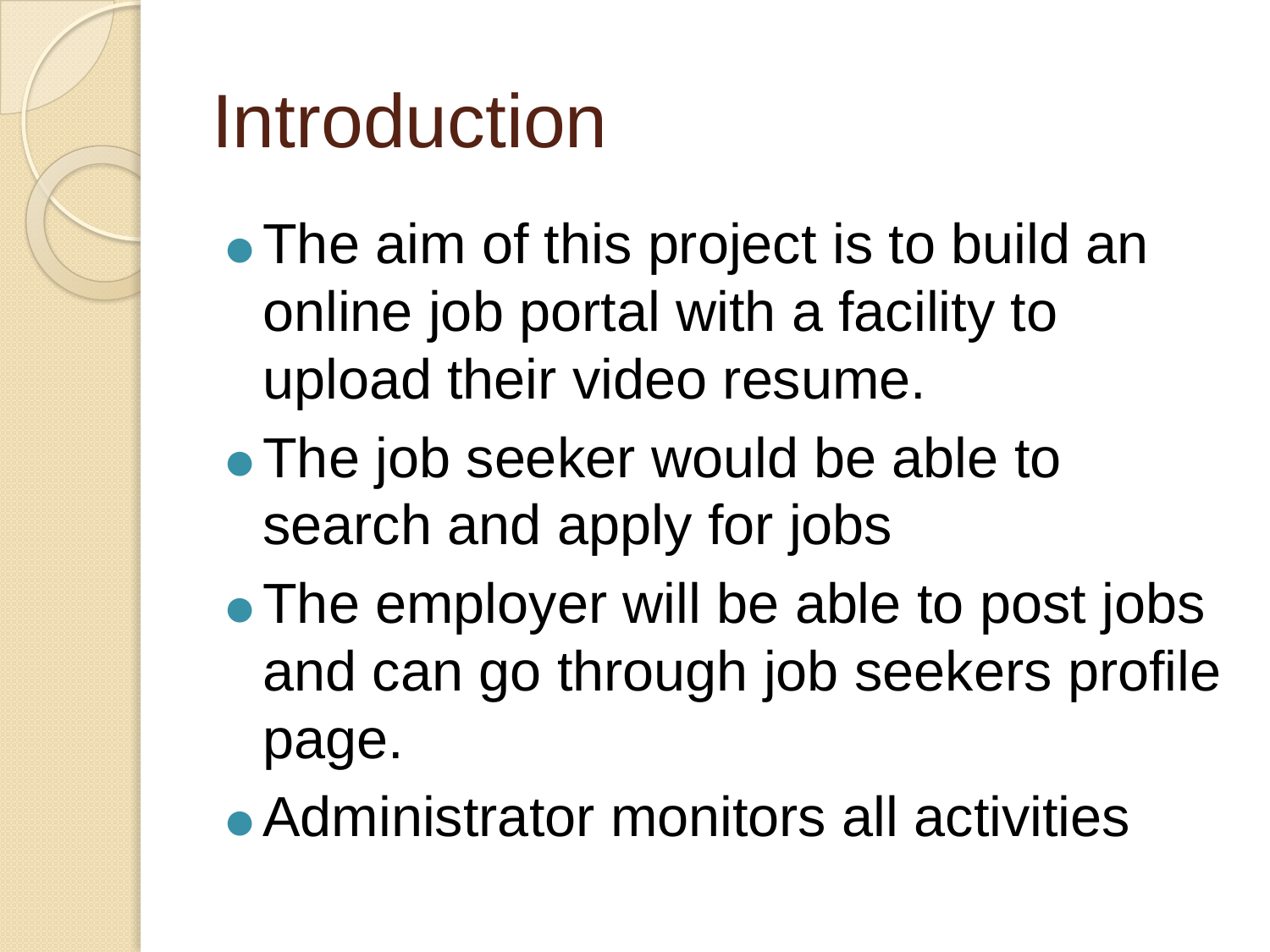

# Introduction
The aim of this project is to build an online job portal with a facility to upload their video resume.
The job seeker would be able to search and apply for jobs
The employer will be able to post jobs and can go through job seekers profile page.
Administrator monitors all activities